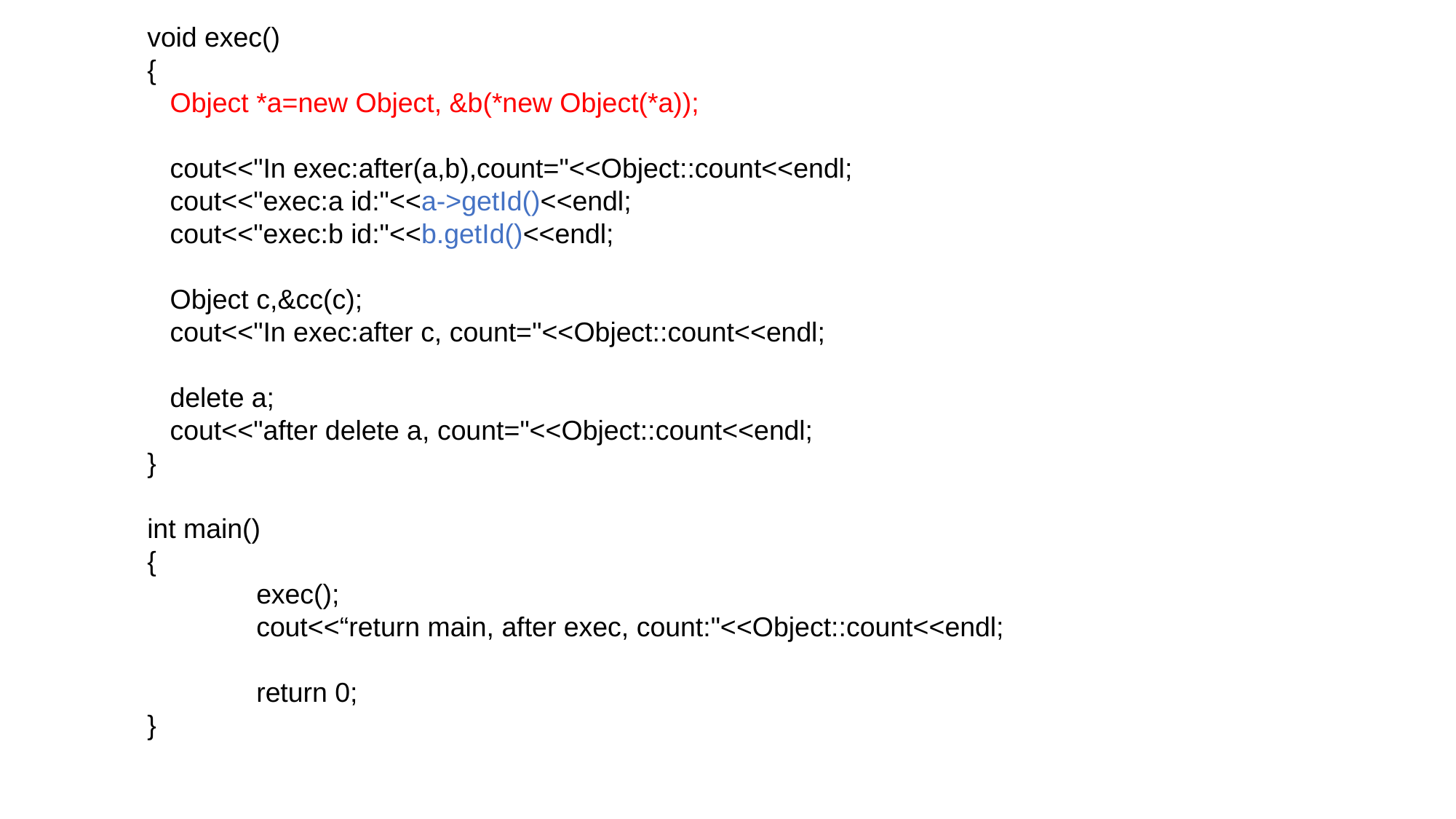

void exec()
{
   Object *a=new Object, &b(*new Object(*a));

   cout<<"In exec:after(a,b),count="<<Object::count<<endl;
   cout<<"exec:a id:"<<a->getId()<<endl;
   cout<<"exec:b id:"<<b.getId()<<endl;

   Object c,&cc(c);
   cout<<"In exec:after c, count="<<Object::count<<endl;

   delete a;
   cout<<"after delete a, count="<<Object::count<<endl;
}

int main()
{
	exec();
	cout<<“return main, after exec, count:"<<Object::count<<endl;

	return 0;
}